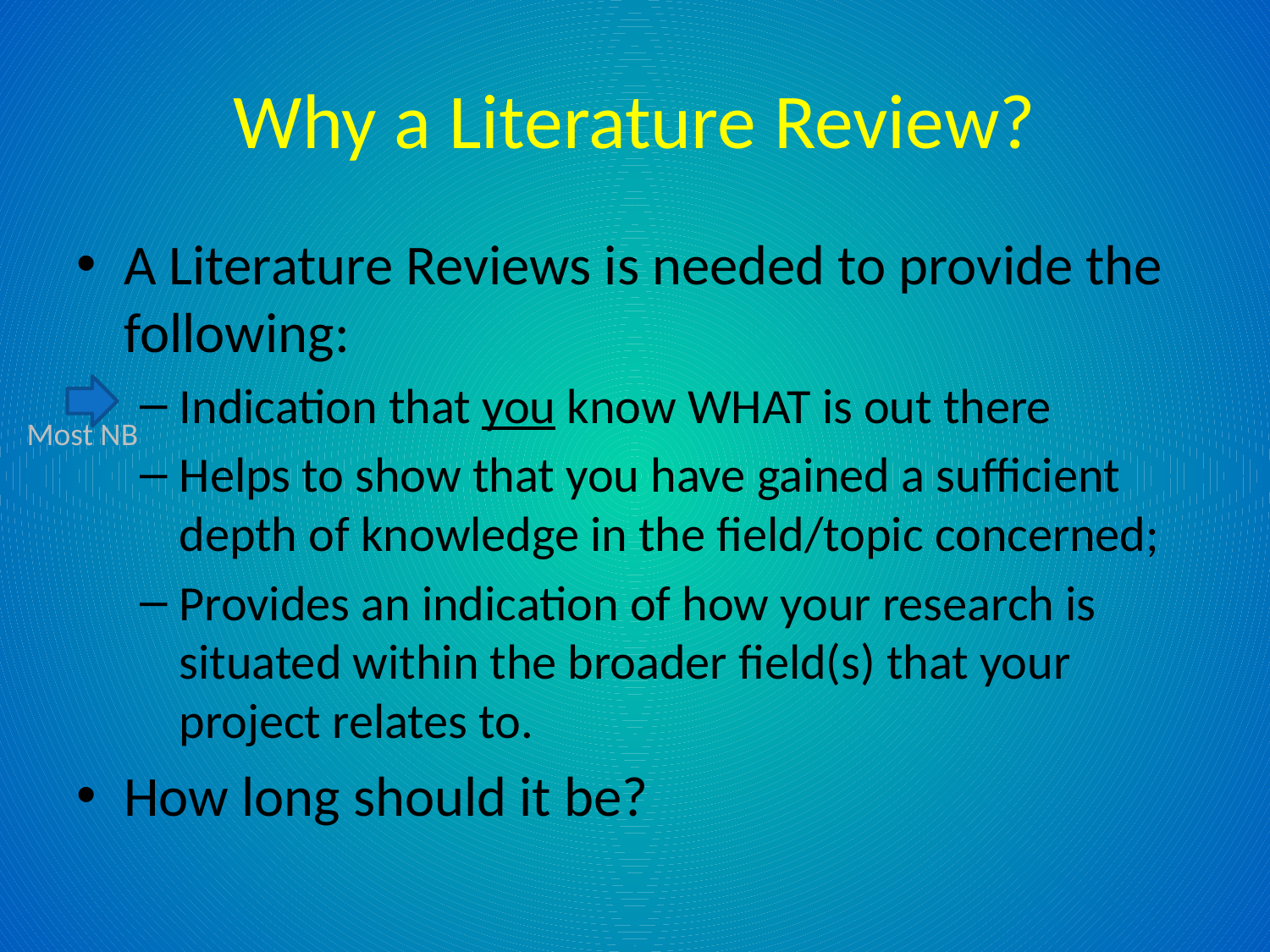

# Why a Literature Review?
A Literature Reviews is needed to provide the following:
Indication that you know WHAT is out there
Helps to show that you have gained a sufficient depth of knowledge in the field/topic concerned;
Provides an indication of how your research is situated within the broader field(s) that your project relates to.
How long should it be?

Most NB